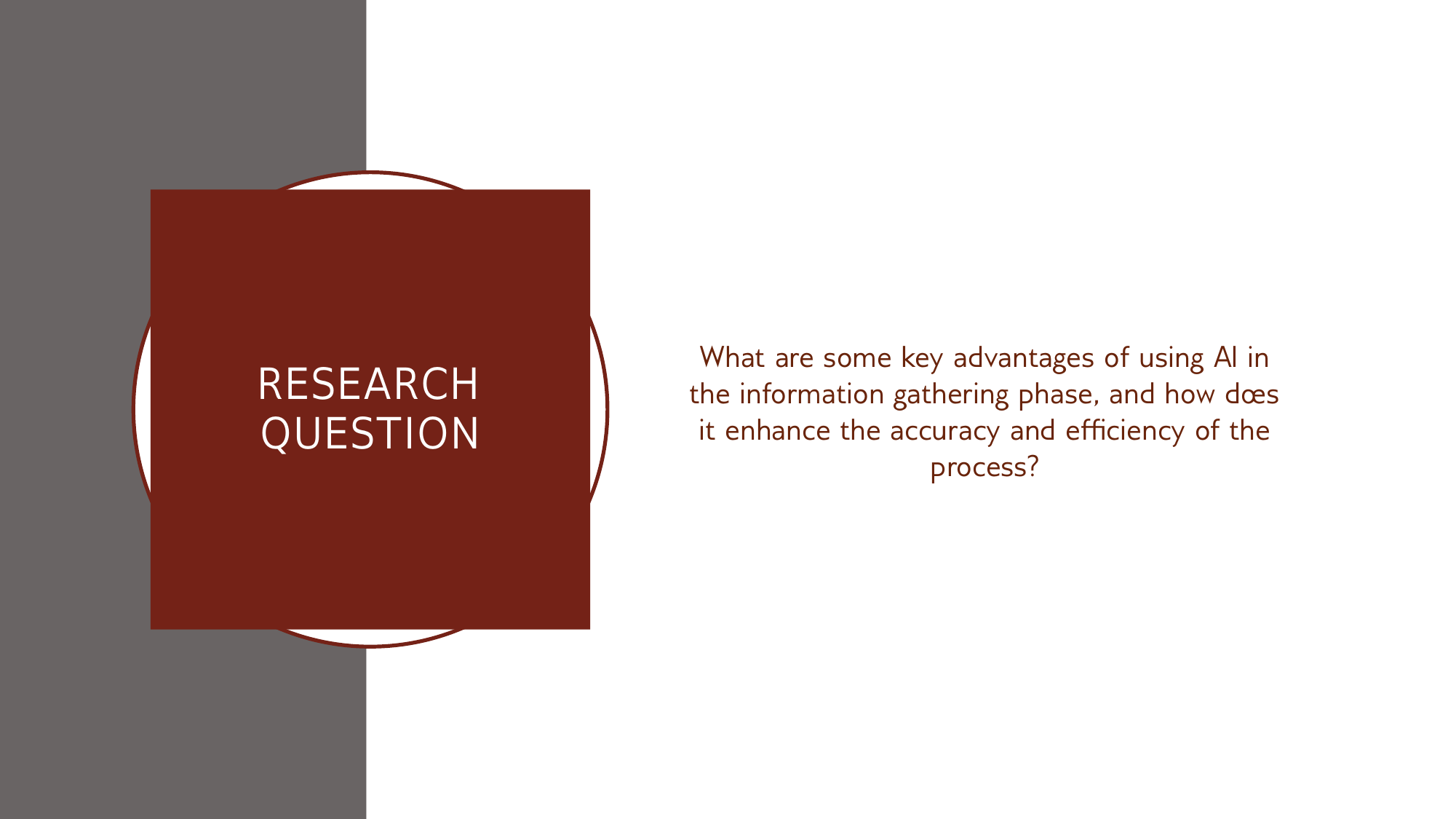

What are some key advantages of using AI in the information gathering phase, and how does it enhance the accuracy and efficiency of the process?

# Research Question